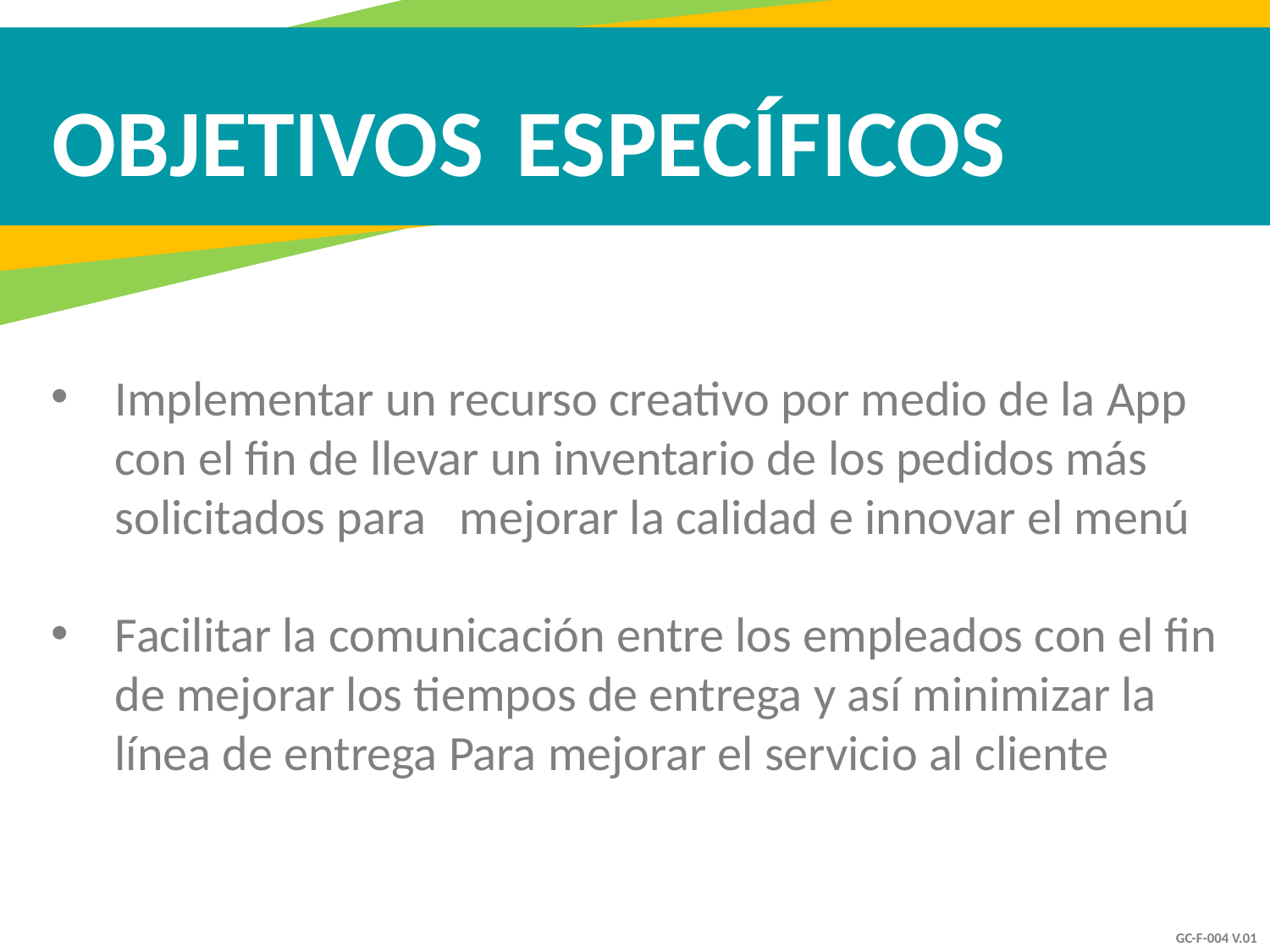

OBJETIVOS ESPECÍFICOS

Implementar un recurso creativo por medio de la App con el fin de llevar un inventario de los pedidos más solicitados para   mejorar la calidad e innovar el menú

Facilitar la comunicación entre los empleados con el fin de mejorar los tiempos de entrega y así minimizar la línea de entrega Para mejorar el servicio al cliente